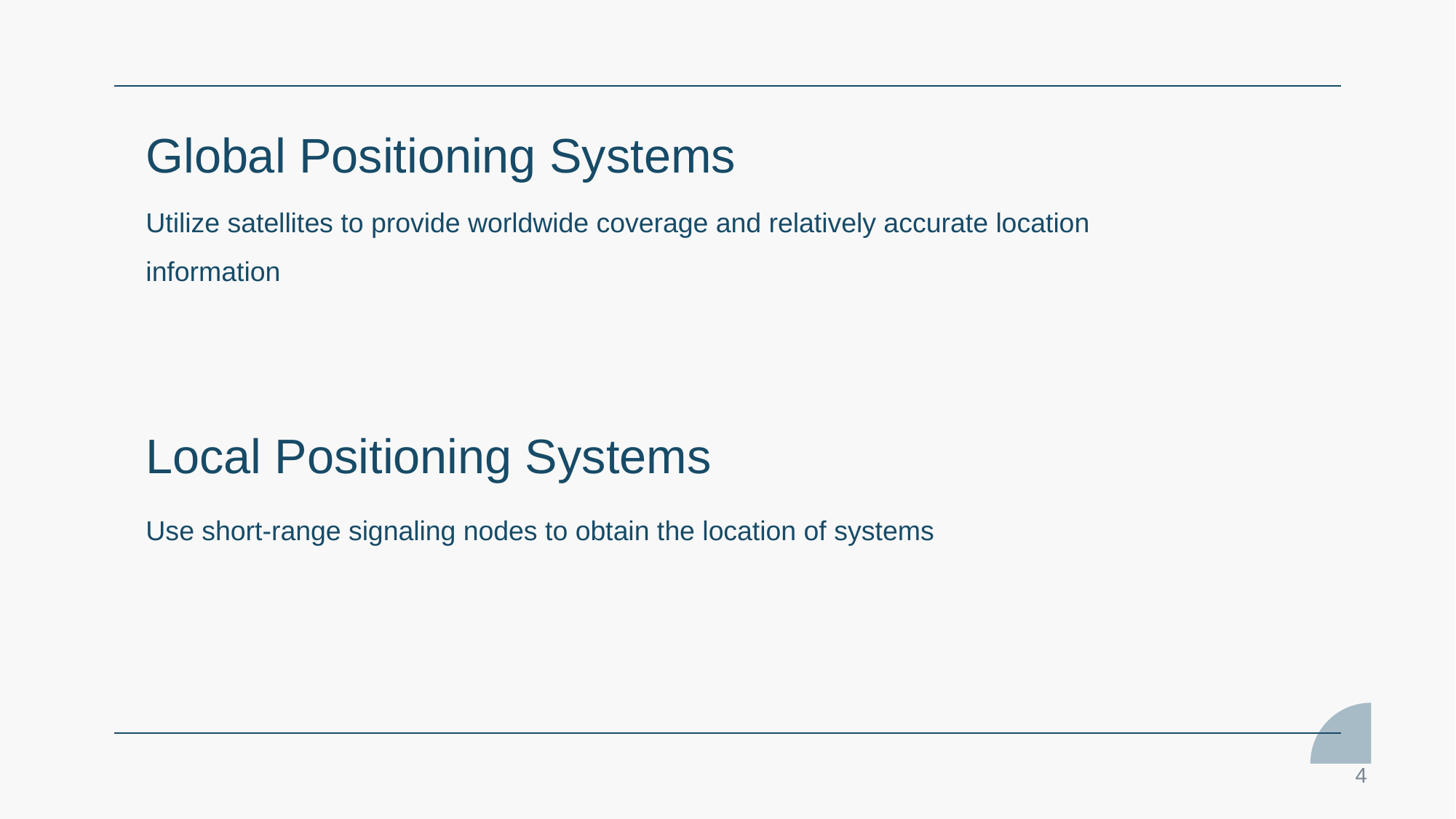

Global Positioning Systems
Utilize satellites to provide worldwide coverage and relatively accurate location information
Local Positioning Systems
Use short-range signaling nodes to obtain the location of systems
4